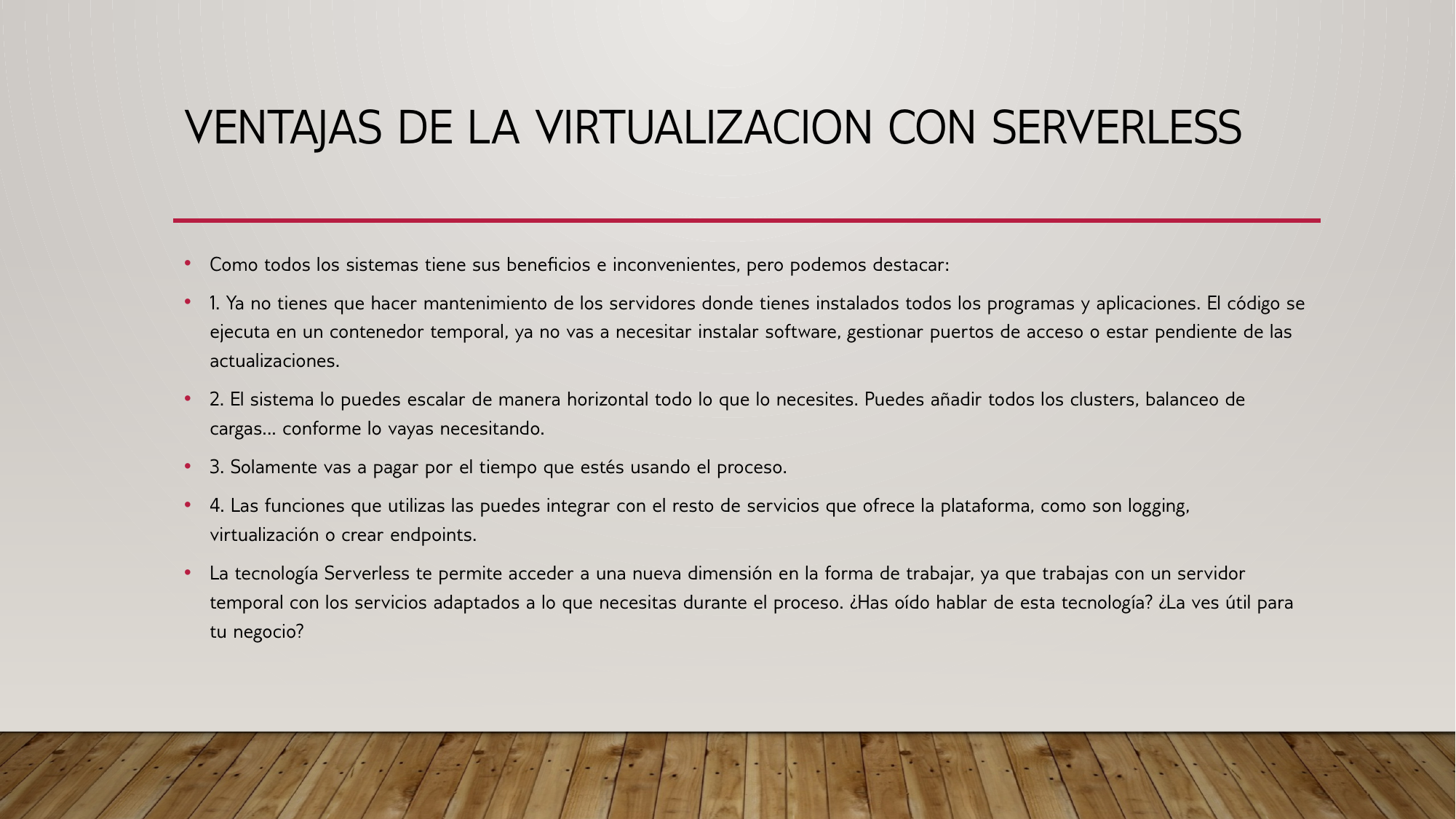

# Ventajas de la virtualizacion con Serverless
Como todos los sistemas tiene sus beneficios e inconvenientes, pero podemos destacar:
1. Ya no tienes que hacer mantenimiento de los servidores donde tienes instalados todos los programas y aplicaciones. El código se ejecuta en un contenedor temporal, ya no vas a necesitar instalar software, gestionar puertos de acceso o estar pendiente de las actualizaciones.
2. El sistema lo puedes escalar de manera horizontal todo lo que lo necesites. Puedes añadir todos los clusters, balanceo de cargas... conforme lo vayas necesitando.
3. Solamente vas a pagar por el tiempo que estés usando el proceso.
4. Las funciones que utilizas las puedes integrar con el resto de servicios que ofrece la plataforma, como son logging, virtualización o crear endpoints.
La tecnología Serverless te permite acceder a una nueva dimensión en la forma de trabajar, ya que trabajas con un servidor temporal con los servicios adaptados a lo que necesitas durante el proceso. ¿Has oído hablar de esta tecnología? ¿La ves útil para tu negocio?